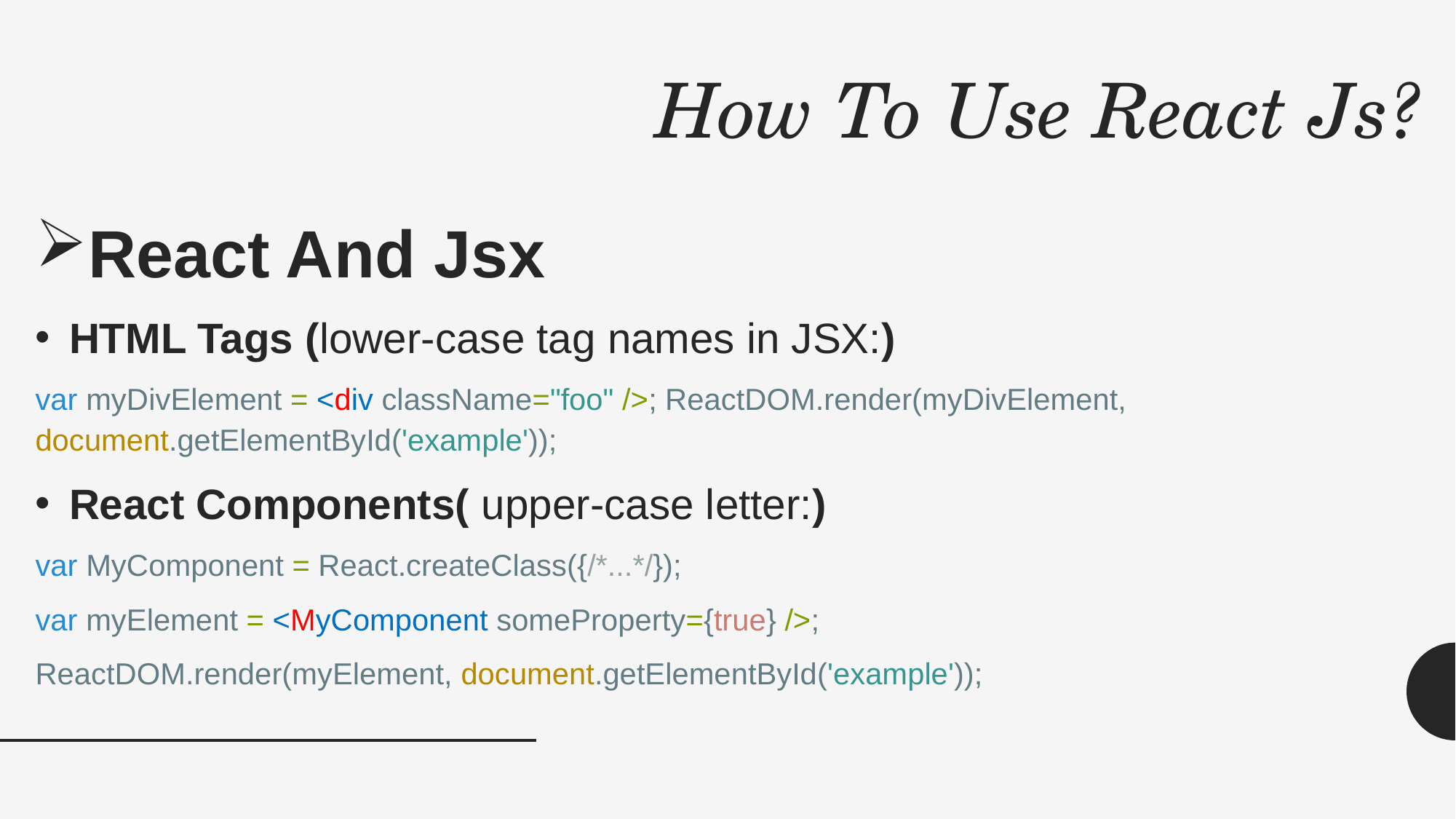

# How To Use React Js?

React And Jsx
HTML Tags (lower-case tag names in JSX:)
var myDivElement = <div className="foo" />; ReactDOM.render(myDivElement, document.getElementById('example'));
React Components( upper-case letter:)
var MyComponent = React.createClass({/*...*/});
var myElement = <MyComponent someProperty={true} />;
ReactDOM.render(myElement, document.getElementById('example'));